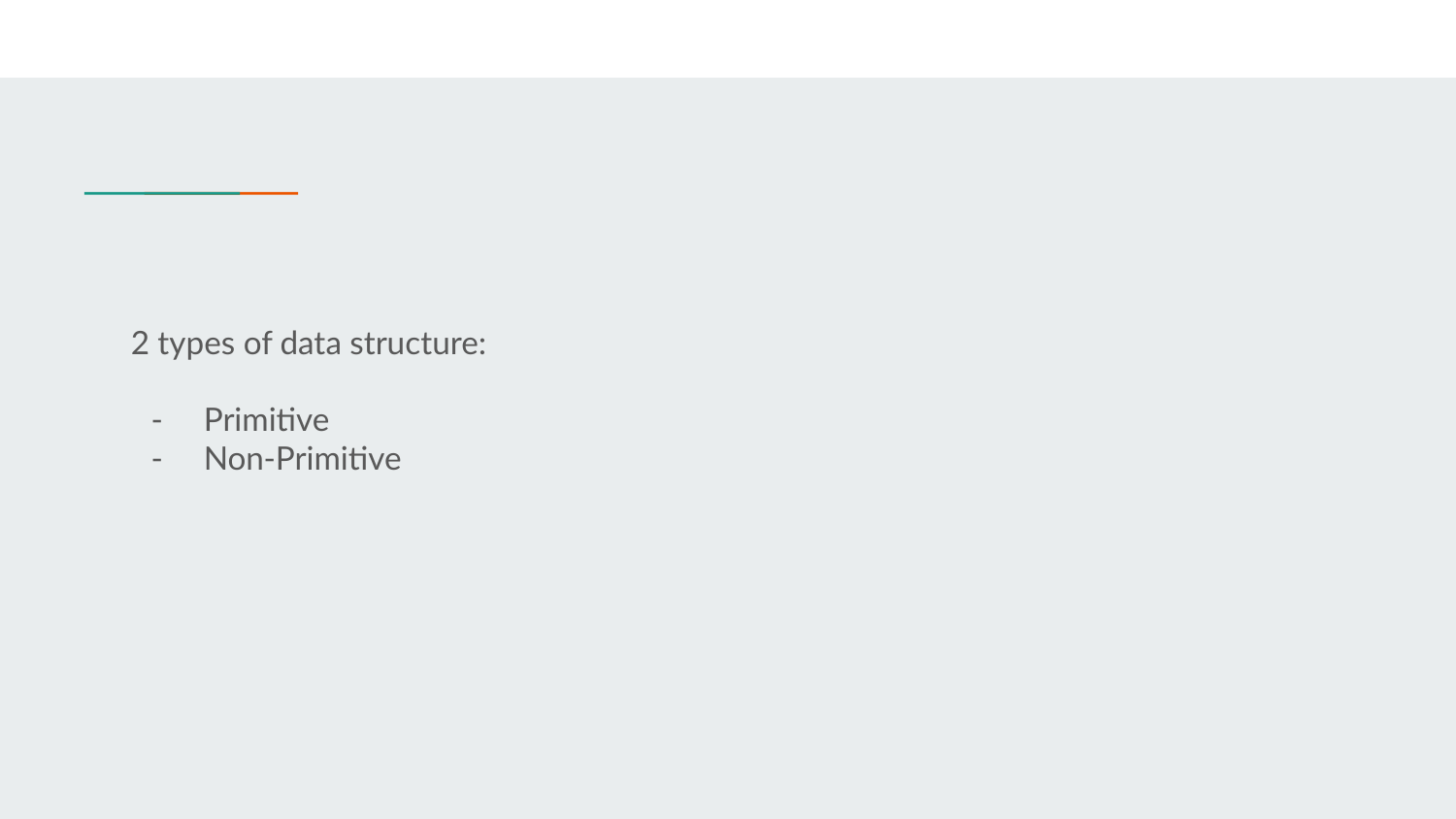

#
2 types of data structure:

Primitive
Non-Primitive